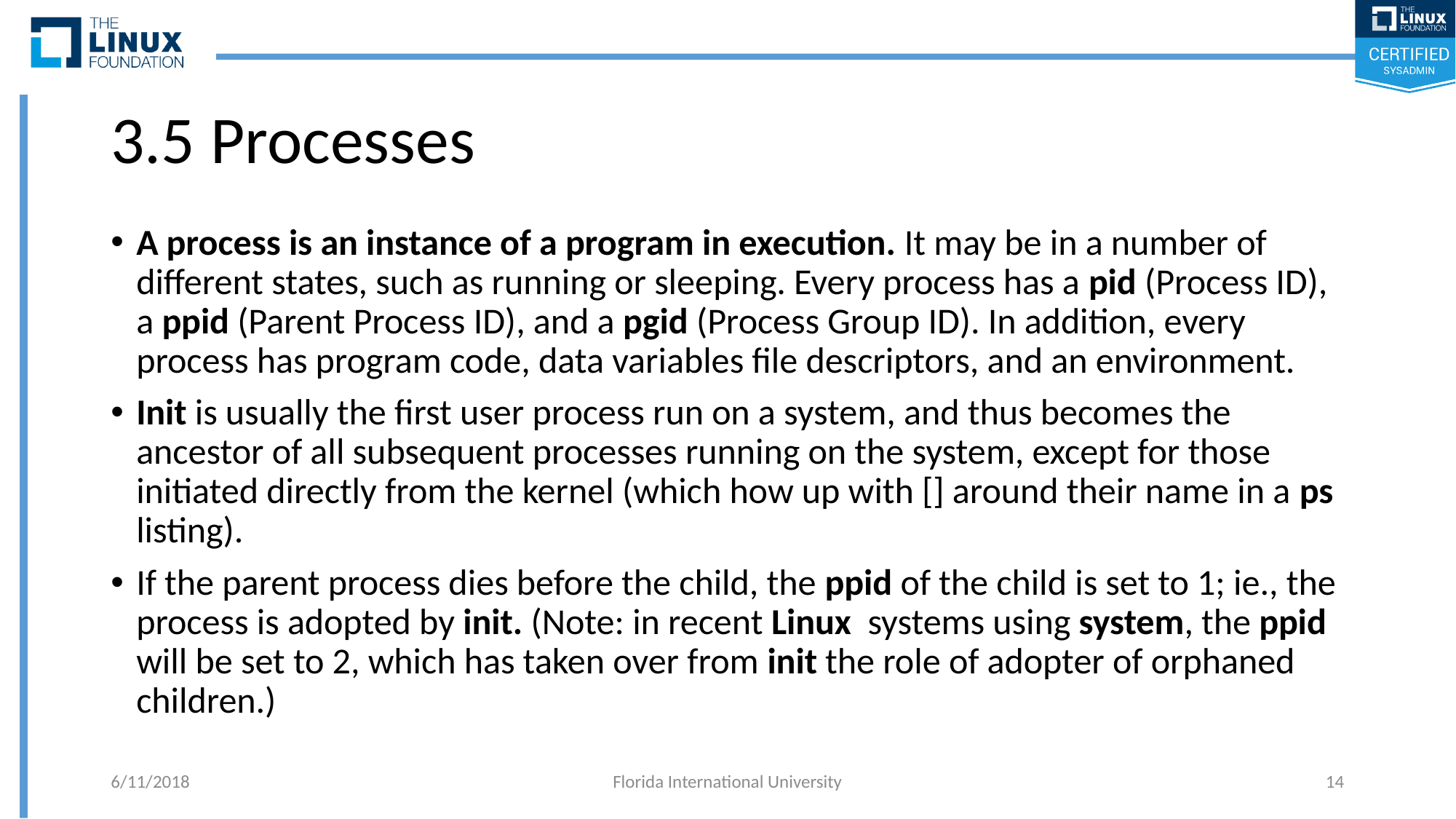

# 3.5 Processes
A process is an instance of a program in execution. It may be in a number of different states, such as running or sleeping. Every process has a pid (Process ID), a ppid (Parent Process ID), and a pgid (Process Group ID). In addition, every process has program code, data variables file descriptors, and an environment.
Init is usually the first user process run on a system, and thus becomes the ancestor of all subsequent processes running on the system, except for those initiated directly from the kernel (which how up with [] around their name in a ps listing).
If the parent process dies before the child, the ppid of the child is set to 1; ie., the process is adopted by init. (Note: in recent Linux  systems using system, the ppid will be set to 2, which has taken over from init the role of adopter of orphaned children.)

6/11/2018
Florida International University
14